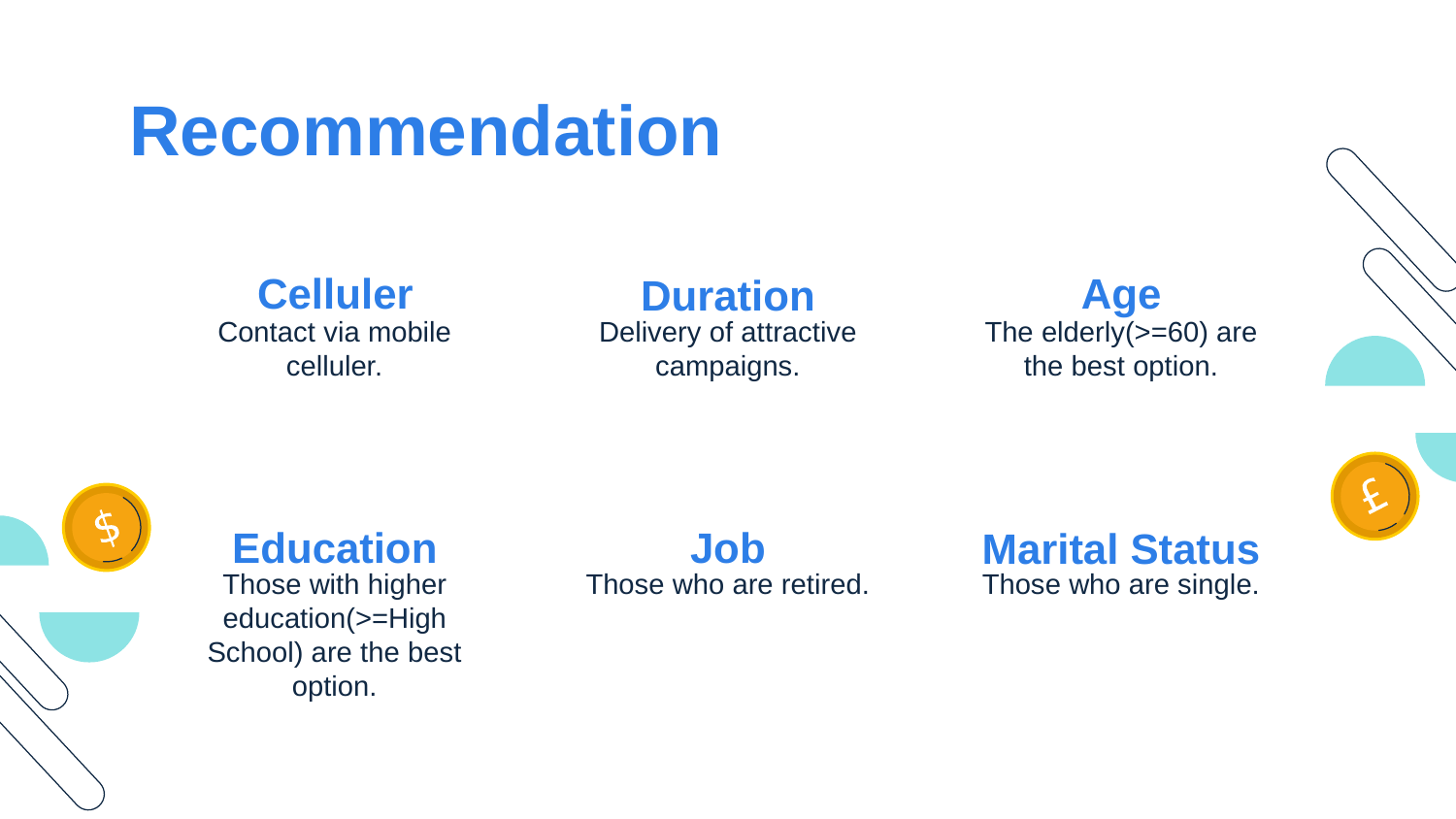

# Recommendation
Celluler
Age
Duration
Contact via mobile celluler.
Delivery of attractive campaigns.
The elderly(>=60) are the best option.
Education
Job
Marital Status
Those with higher education(>=High School) are the best option.
Those who are retired.
Those who are single.